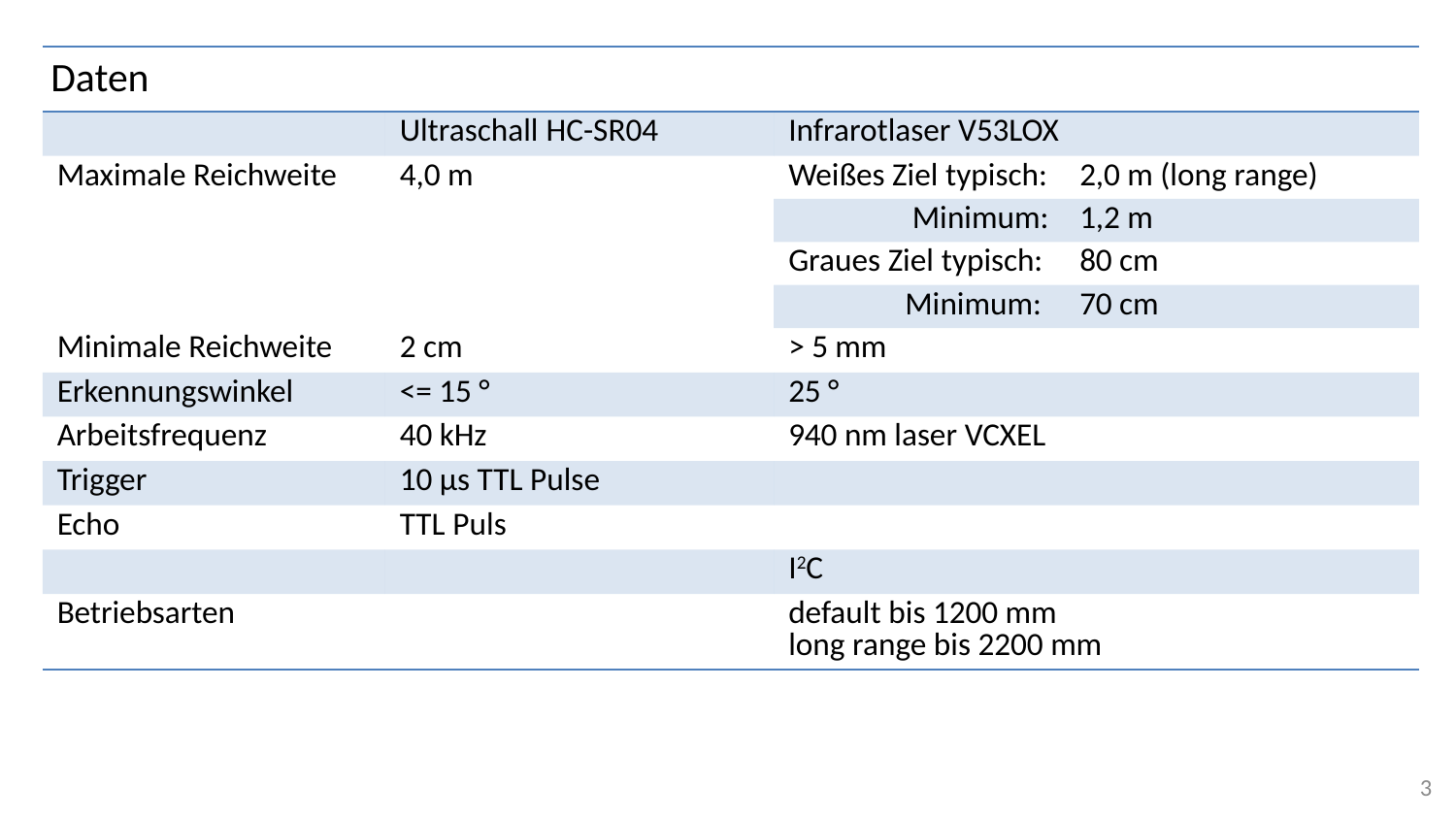

# Daten
|  |  |  |
| --- | --- | --- |
|  | Ultraschall HC-SR04 | Infrarotlaser V53LOX |
| Maximale Reichweite | 4,0 m | Weißes Ziel typisch: 2,0 m (long range) |
|  |  | Minimum: 1,2 m |
|  |  | Graues Ziel typisch: 80 cm |
|  |  | Minimum: 70 cm |
| Minimale Reichweite | 2 cm | > 5 mm |
| Erkennungswinkel | <= 15 ° | 25 ° |
| Arbeitsfrequenz | 40 kHz | 940 nm laser VCXEL |
| Trigger | 10 µs TTL Pulse |  |
| Echo | TTL Puls |  |
|  |  | I2C |
| Betriebsarten |  | default bis 1200 mm long range bis 2200 mm |
3